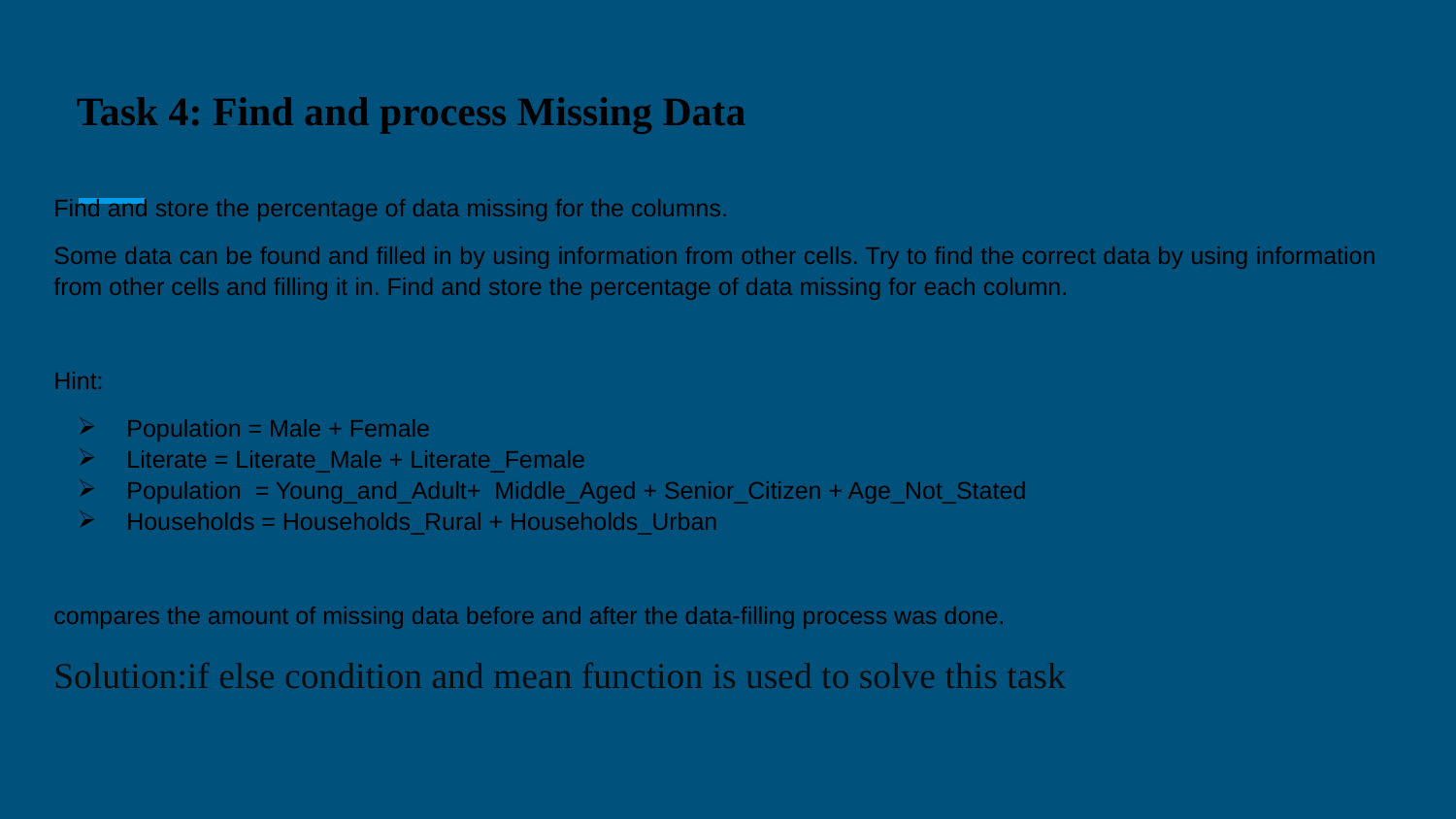

# Task 4: Find and process Missing Data

Find and store the percentage of data missing for the columns.
Some data can be found and filled in by using information from other cells. Try to find the correct data by using information from other cells and filling it in. Find and store the percentage of data missing for each column.

Hint:
Population = Male + Female
Literate = Literate_Male + Literate_Female
Population  = Young_and_Adult+  Middle_Aged + Senior_Citizen + Age_Not_Stated
Households = Households_Rural + Households_Urban

compares the amount of missing data before and after the data-filling process was done.
Solution:if else condition and mean function is used to solve this task